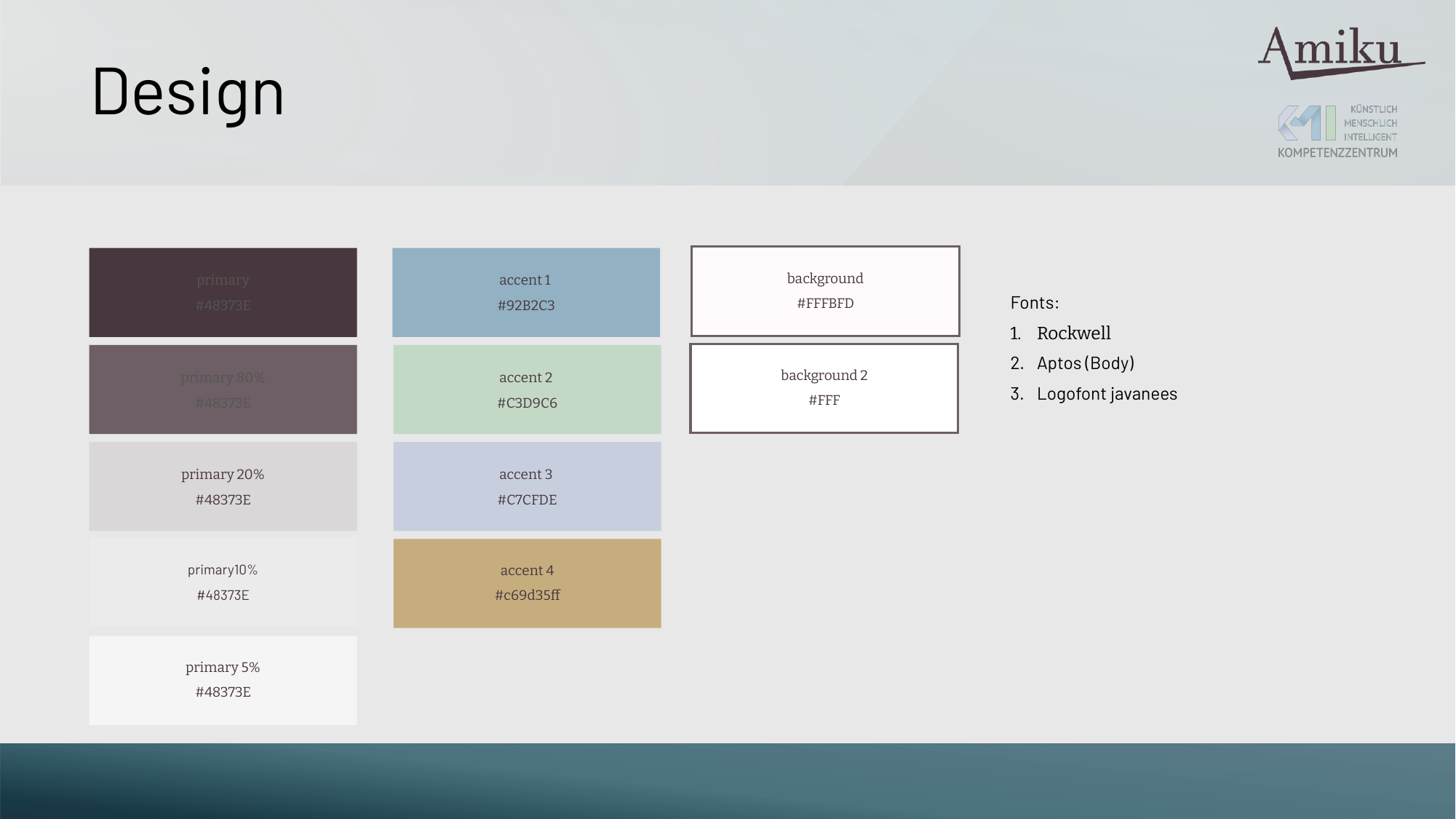

# Design
Fonts:
Rockwell
Aptos (Body)
Logofont javanees
background
#FFFBFD
primary
#48373E
accent 1
#92B2C3
background 2
#FFF
accent 2
#C3D9C6
primary 80%
#48373E
accent 3
#C7CFDE
primary 20%
#48373E
primary10%
#48373E
accent 4
#c69d35ff
primary 5%
#48373E